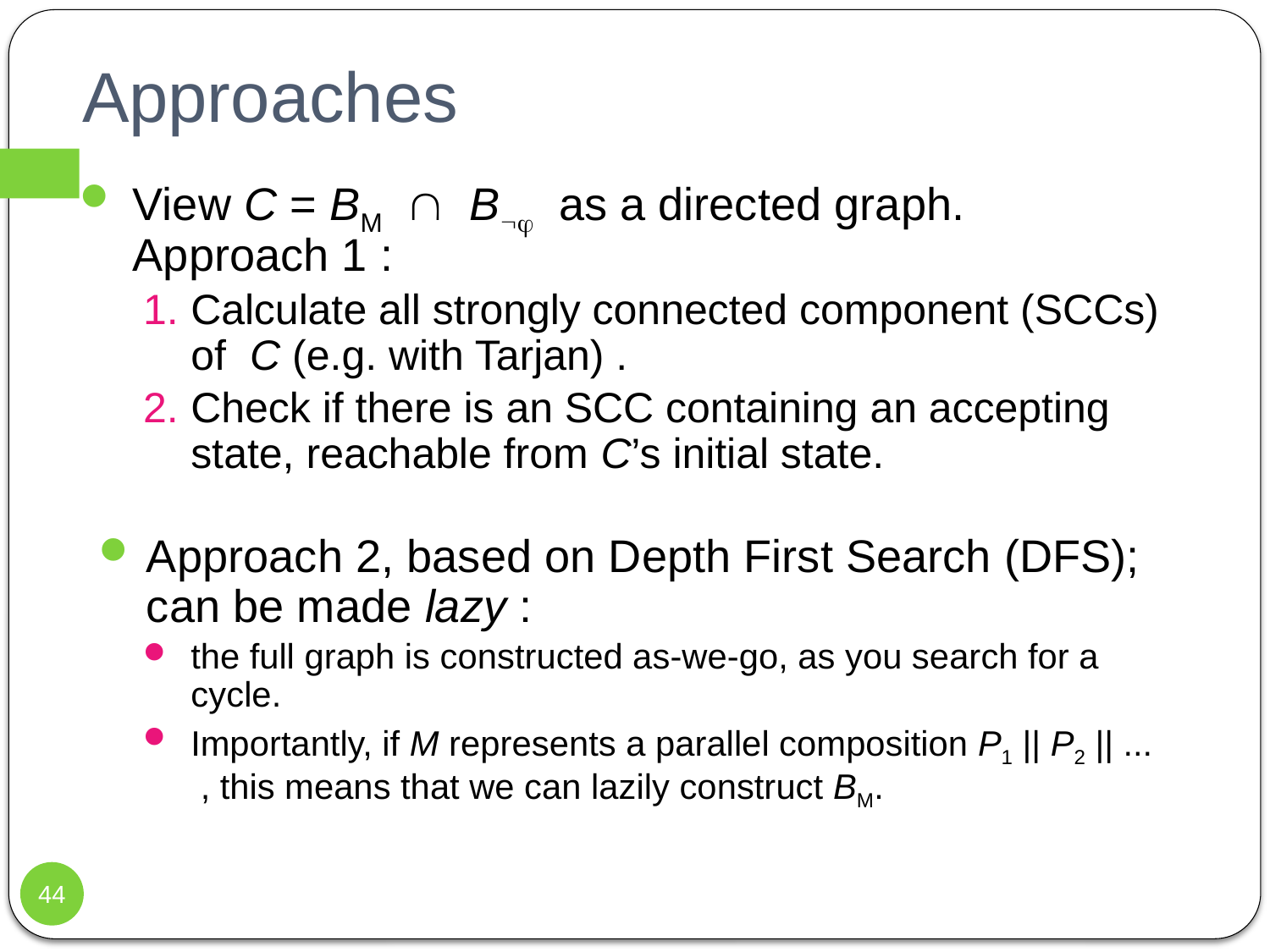

# Approaches
View C = BM  ∩  B¬ϕ  as a directed graph. Approach 1 :
Calculate all strongly connected component (SCCs) of  C (e.g. with Tarjan) .
Check if there is an SCC containing an accepting state, reachable from C’s initial state.
Approach 2, based on Depth First Search (DFS); can be made lazy :
the full graph is constructed as-we-go, as you search for a cycle.
Importantly, if M represents a parallel composition P1 || P2 || ...  , this means that we can lazily construct BM.

44